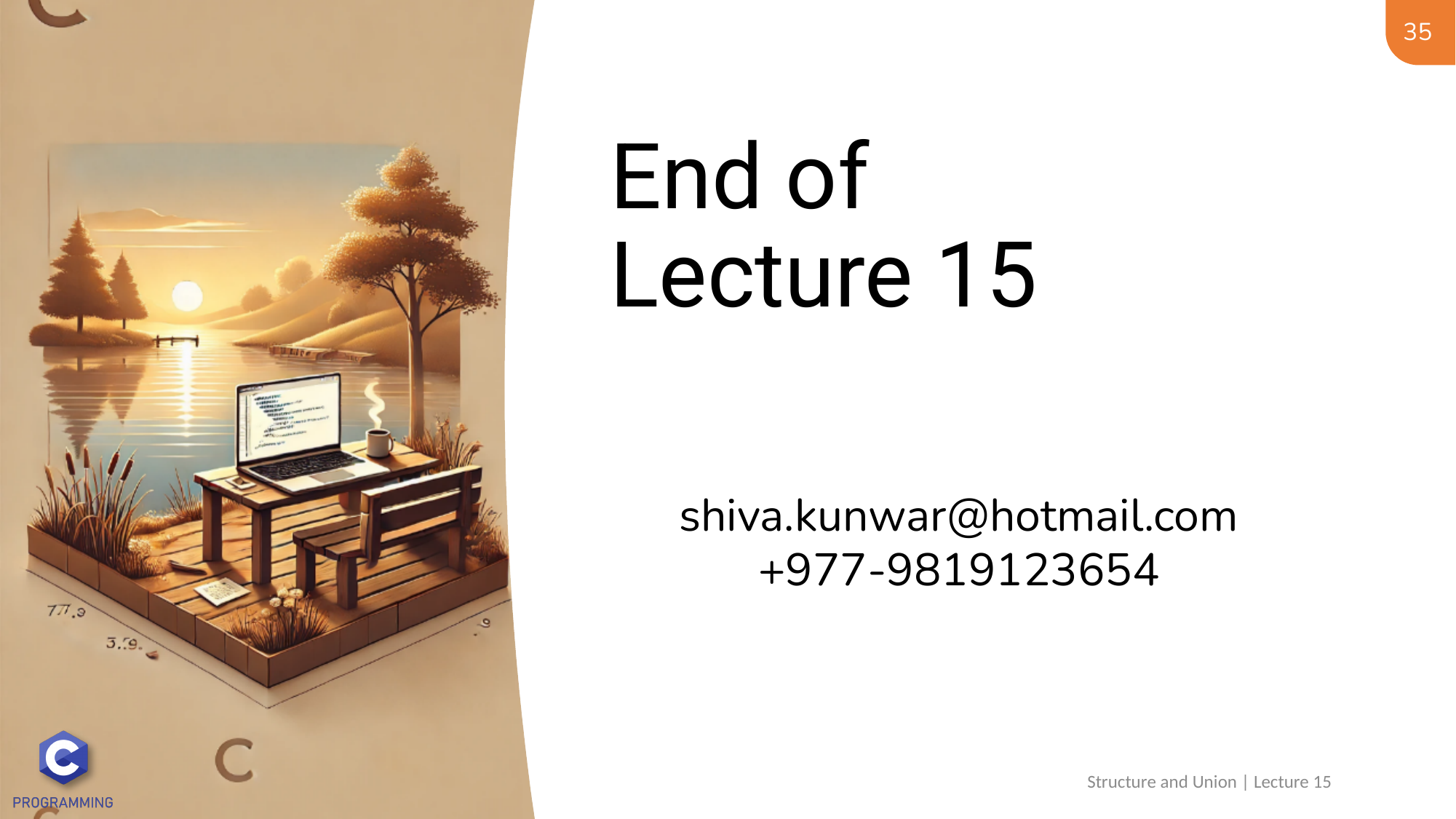

35
# End of Lecture 15
Structure and Union | Lecture 15